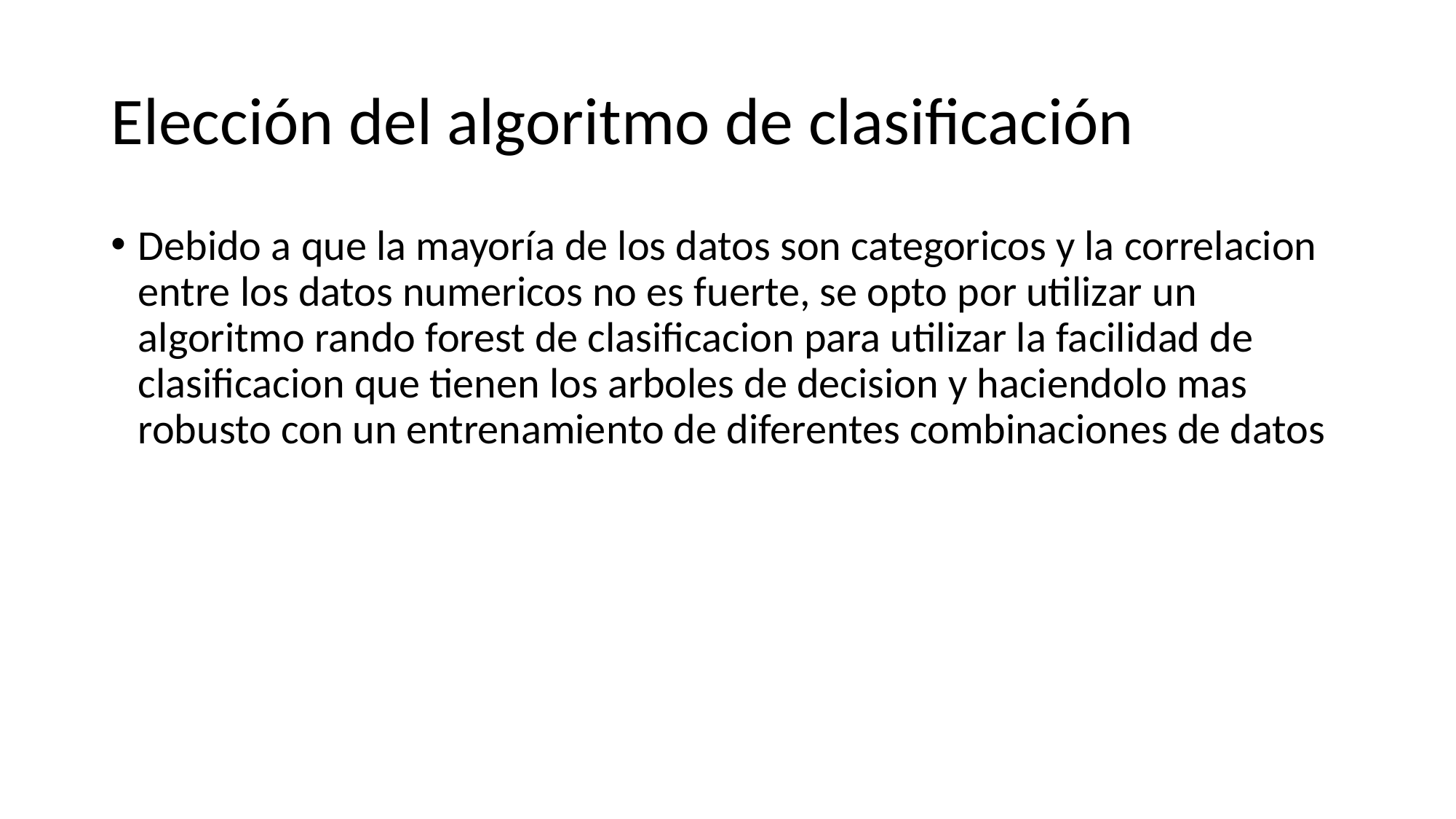

# Elección del algoritmo de clasificación
Debido a que la mayoría de los datos son categoricos y la correlacion entre los datos numericos no es fuerte, se opto por utilizar un algoritmo rando forest de clasificacion para utilizar la facilidad de clasificacion que tienen los arboles de decision y haciendolo mas robusto con un entrenamiento de diferentes combinaciones de datos